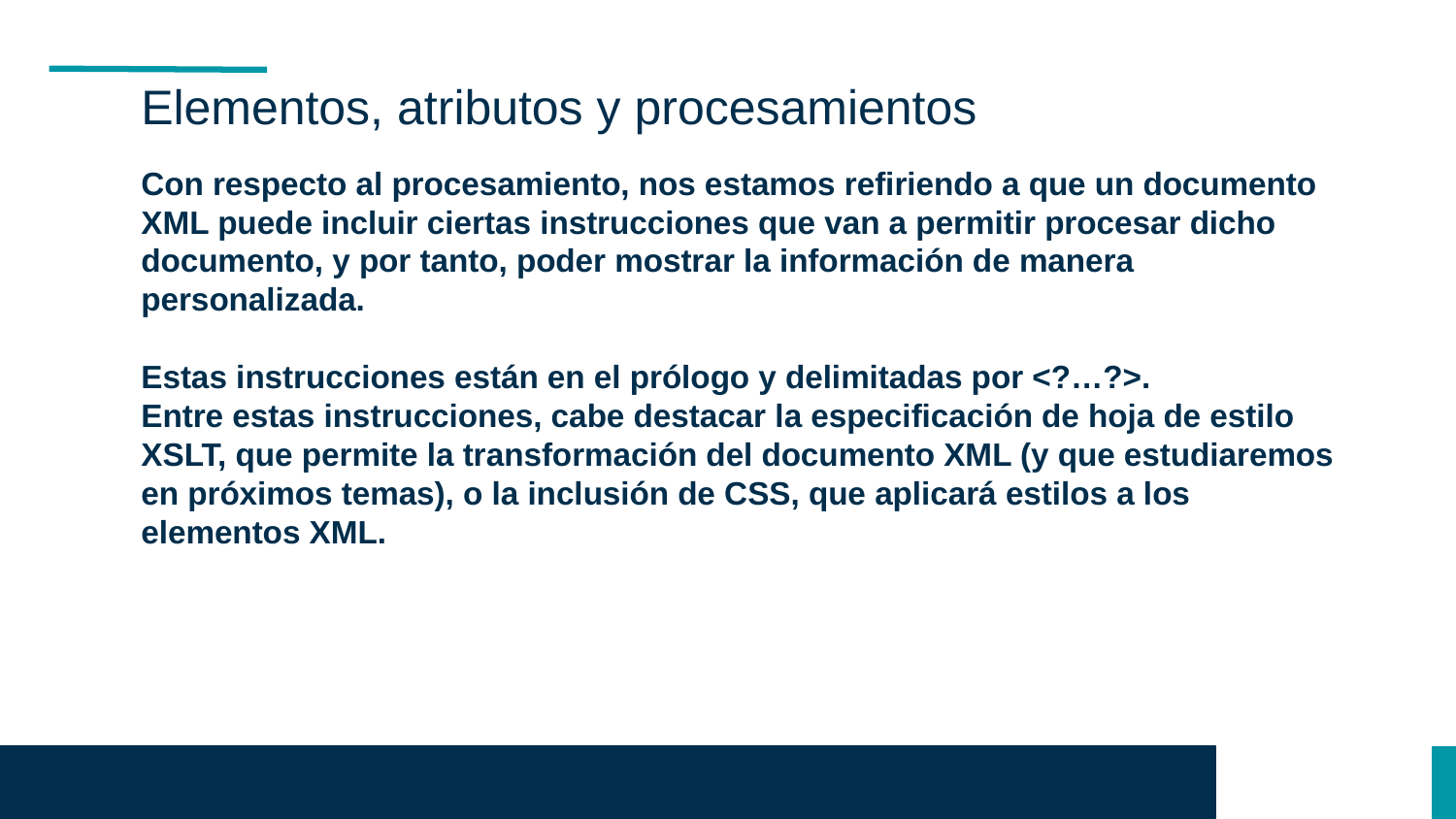

Elementos, atributos y procesamientos
Con respecto al procesamiento, nos estamos refiriendo a que un documento XML puede incluir ciertas instrucciones que van a permitir procesar dicho documento, y por tanto, poder mostrar la información de manera personalizada.

Estas instrucciones están en el prólogo y delimitadas por <?…?>.
Entre estas instrucciones, cabe destacar la especificación de hoja de estilo XSLT, que permite la transformación del documento XML (y que estudiaremos en próximos temas), o la inclusión de CSS, que aplicará estilos a los elementos XML.